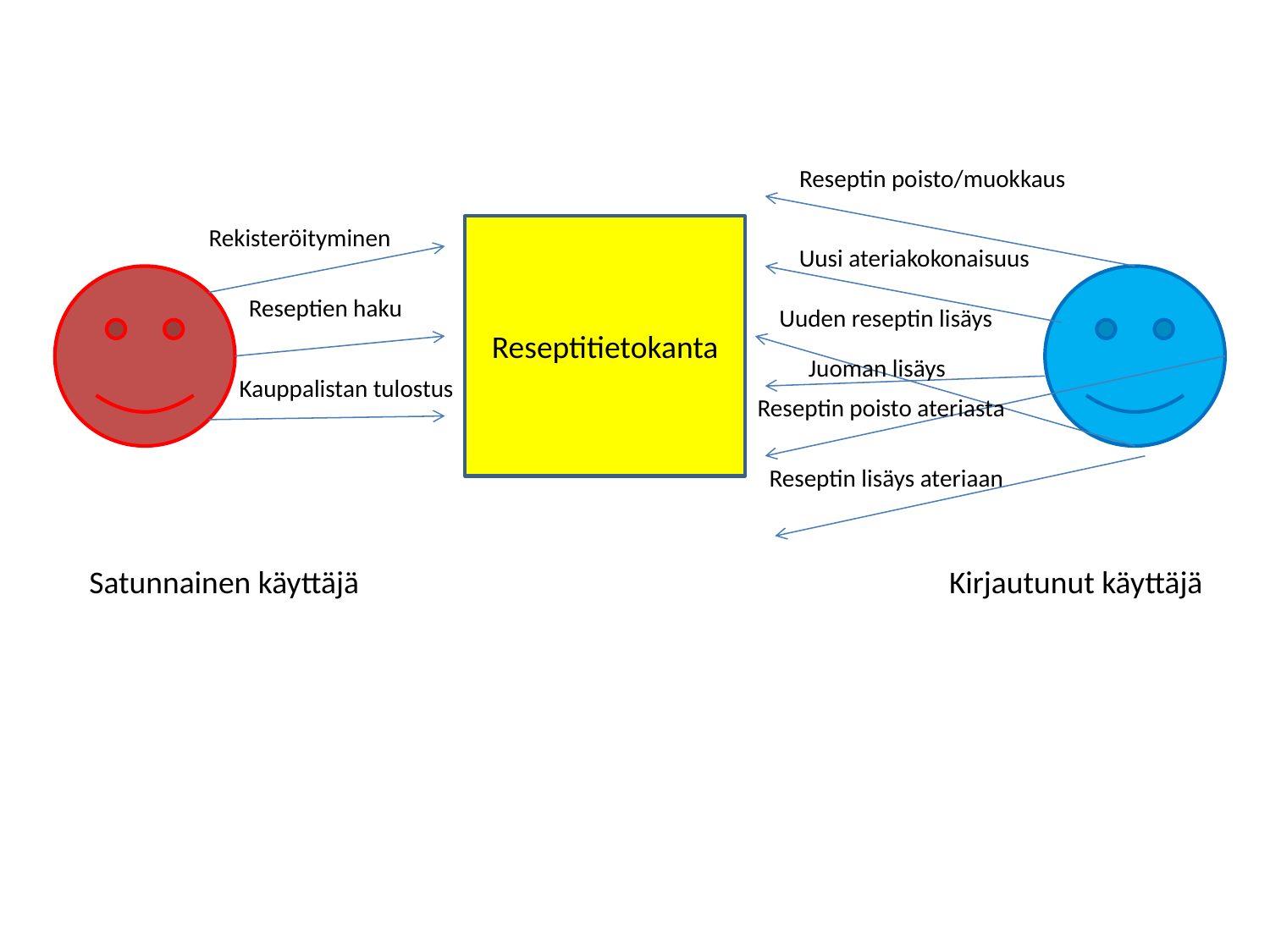

Reseptin poisto/muokkaus
Rekisteröityminen
Reseptitietokanta
Uusi ateriakokonaisuus

Reseptien haku
Uuden reseptin lisäys
Juoman lisäys
Kauppalistan tulostus
Reseptin poisto ateriasta
Reseptin lisäys ateriaan
Satunnainen käyttäjä
Kirjautunut käyttäjä